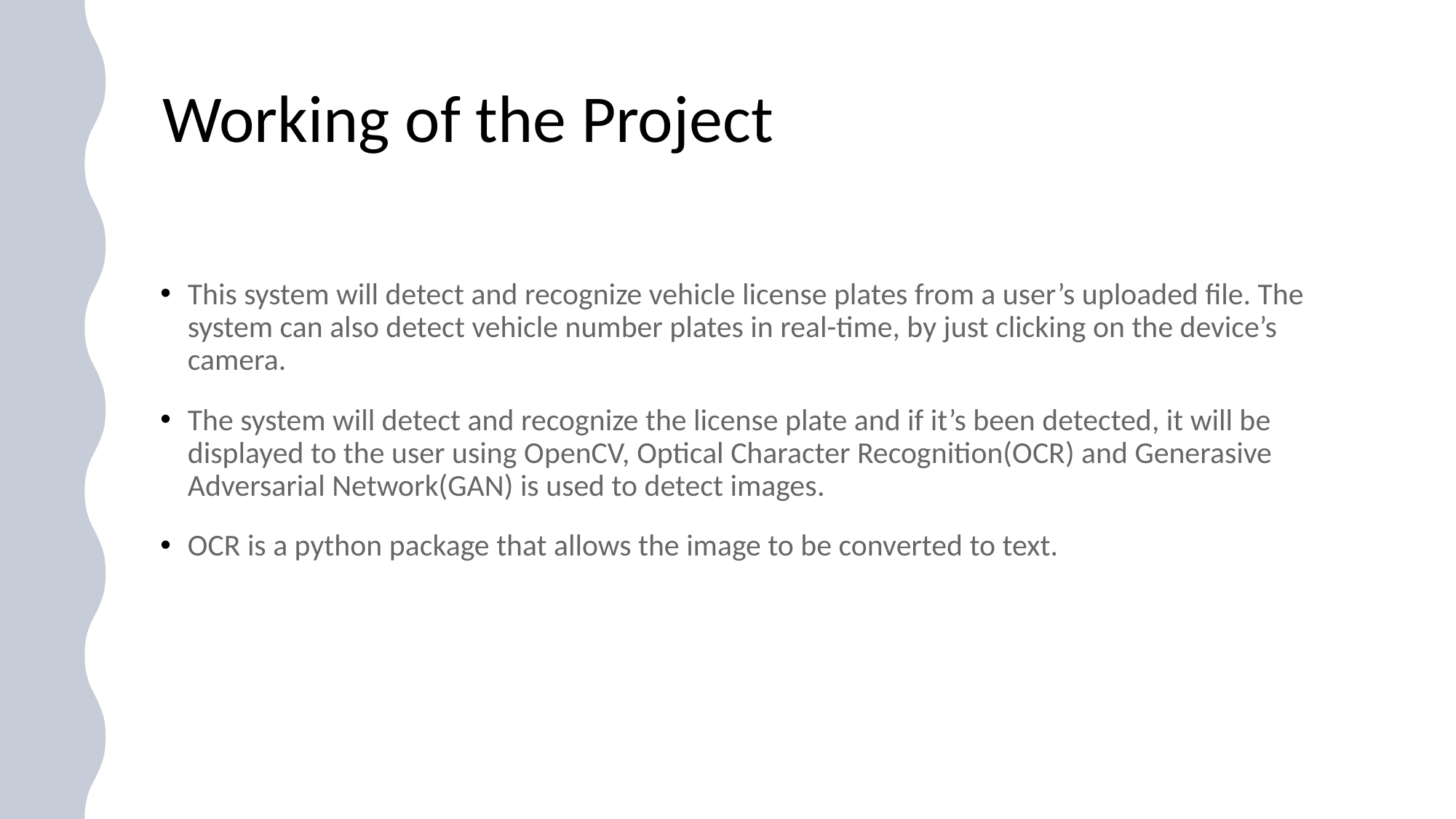

# Working of the Project
This system will detect and recognize vehicle license plates from a user’s uploaded file. The system can also detect vehicle number plates in real-time, by just clicking on the device’s camera.
The system will detect and recognize the license plate and if it’s been detected, it will be displayed to the user using OpenCV, Optical Character Recognition(OCR) and Generasive Adversarial Network(GAN) is used to detect images.
OCR is a python package that allows the image to be converted to text.